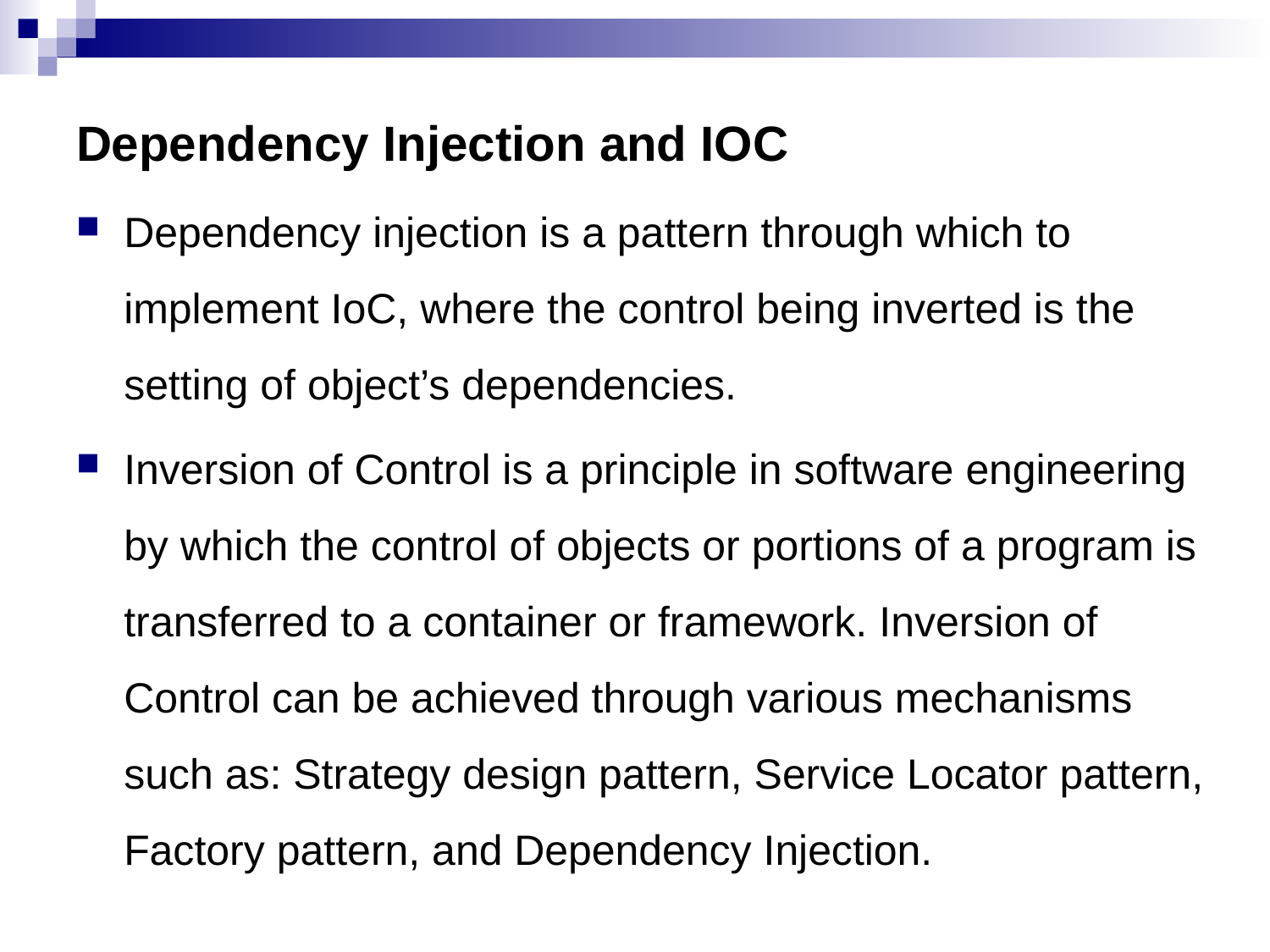

Dependency Injection and IOC
Dependency injection is a pattern through which to implement IoC, where the control being inverted is the setting of object’s dependencies.
Inversion of Control is a principle in software engineering by which the control of objects or portions of a program is transferred to a container or framework. Inversion of Control can be achieved through various mechanisms such as: Strategy design pattern, Service Locator pattern, Factory pattern, and Dependency Injection.